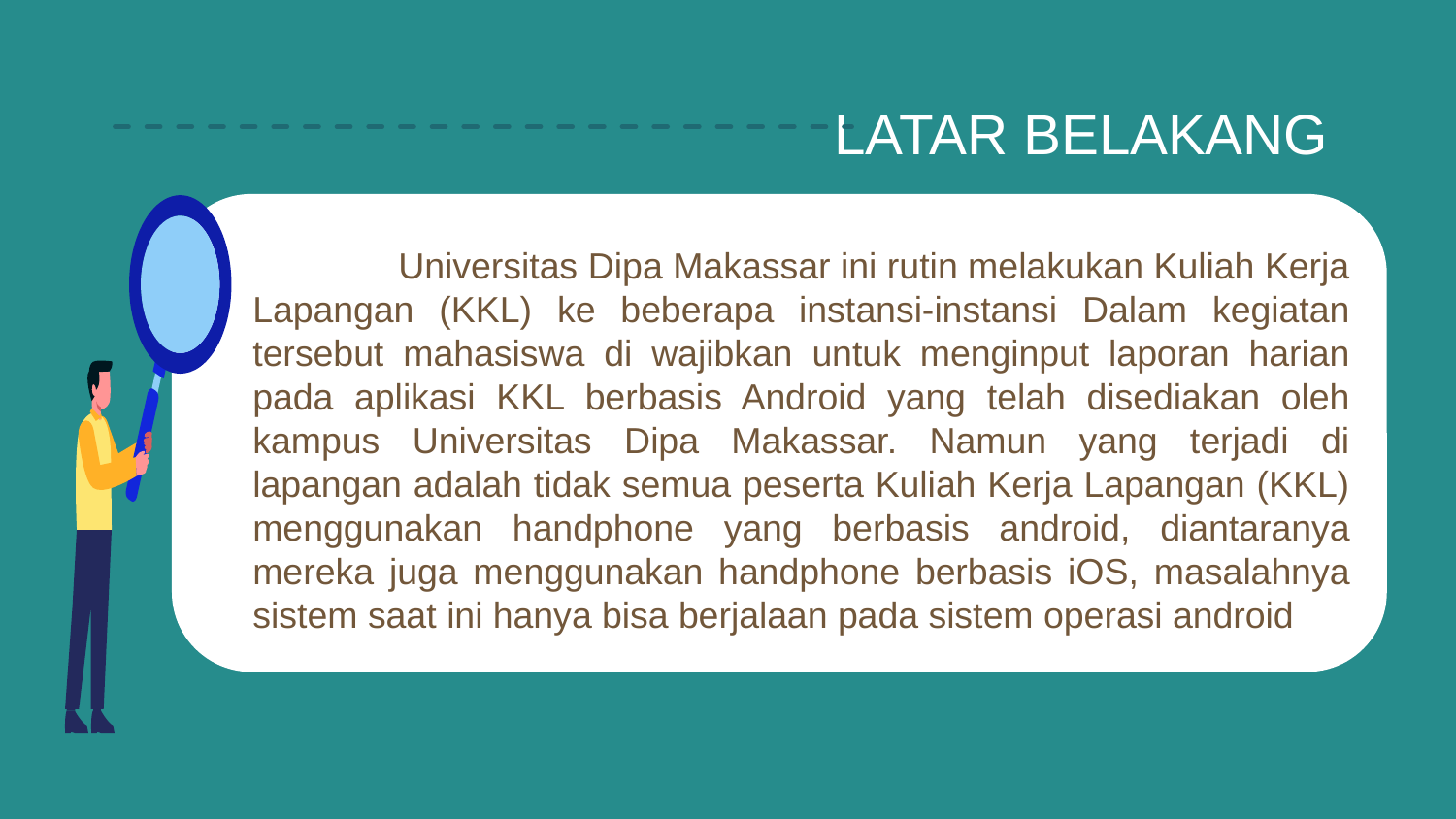

# LATAR BELAKANG

	Universitas Dipa Makassar ini rutin melakukan Kuliah Kerja Lapangan (KKL) ke beberapa instansi-instansi Dalam kegiatan tersebut mahasiswa di wajibkan untuk menginput laporan harian pada aplikasi KKL berbasis Android yang telah disediakan oleh kampus Universitas Dipa Makassar. Namun yang terjadi di lapangan adalah tidak semua peserta Kuliah Kerja Lapangan (KKL) menggunakan handphone yang berbasis android, diantaranya mereka juga menggunakan handphone berbasis iOS, masalahnya sistem saat ini hanya bisa berjalaan pada sistem operasi android